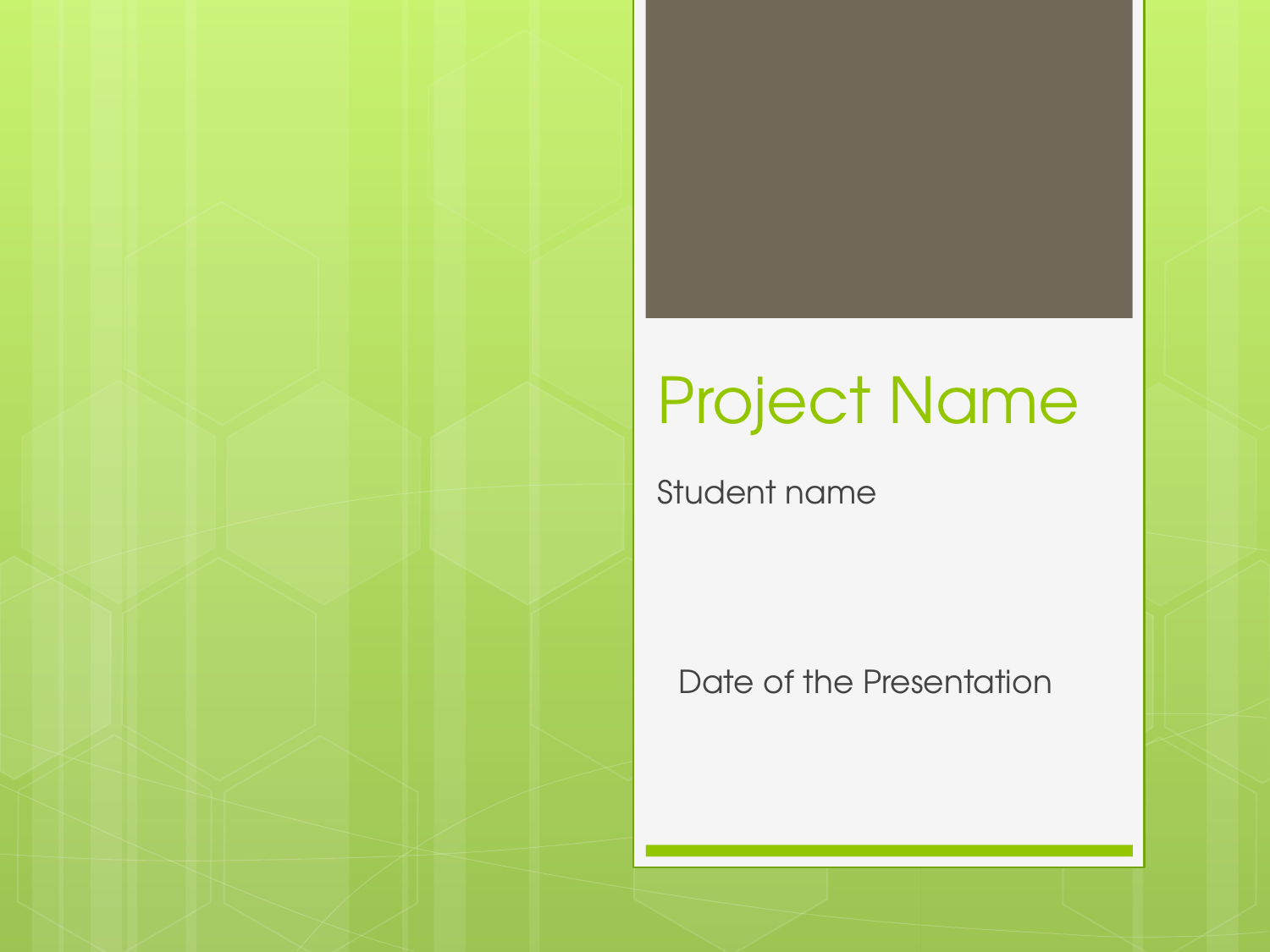

# Project Name
Student name
Date of the Presentation